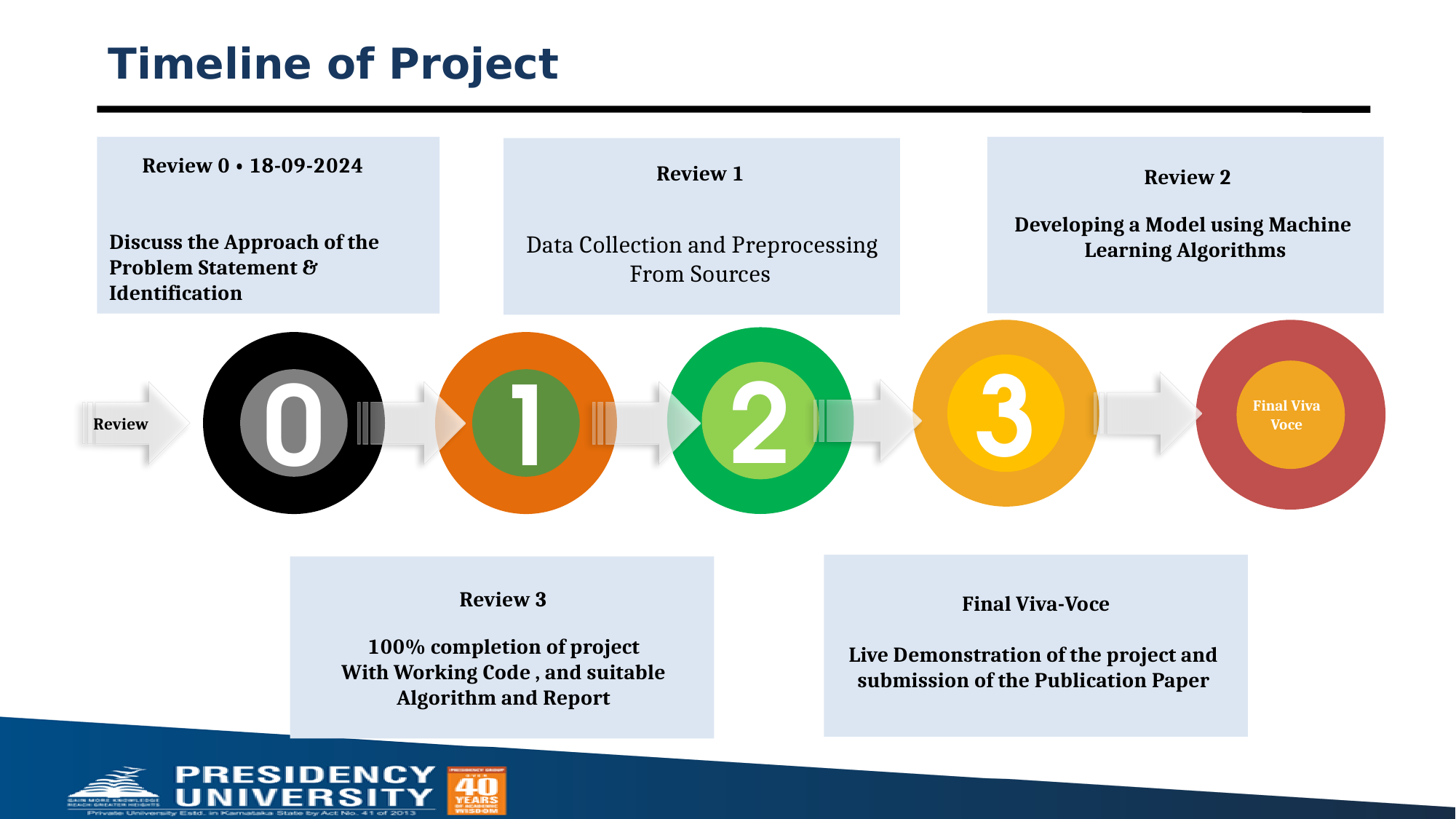

# Timeline of Project

 Review 2

Developing a Model using Machine
Learning Algorithms

       Review 0 • 18-09-2024

Discuss the Approach of the
Problem Statement &
Identification
 Review 1

 Data Collection and Preprocessing
From Sources

3
2
1
0

Final Viva
Voce
Review

 Review 3

100% completion of project
With Working Code , and suitable Algorithm and Report

 Final Viva-Voce

Live Demonstration of the project and submission of the Publication Paper